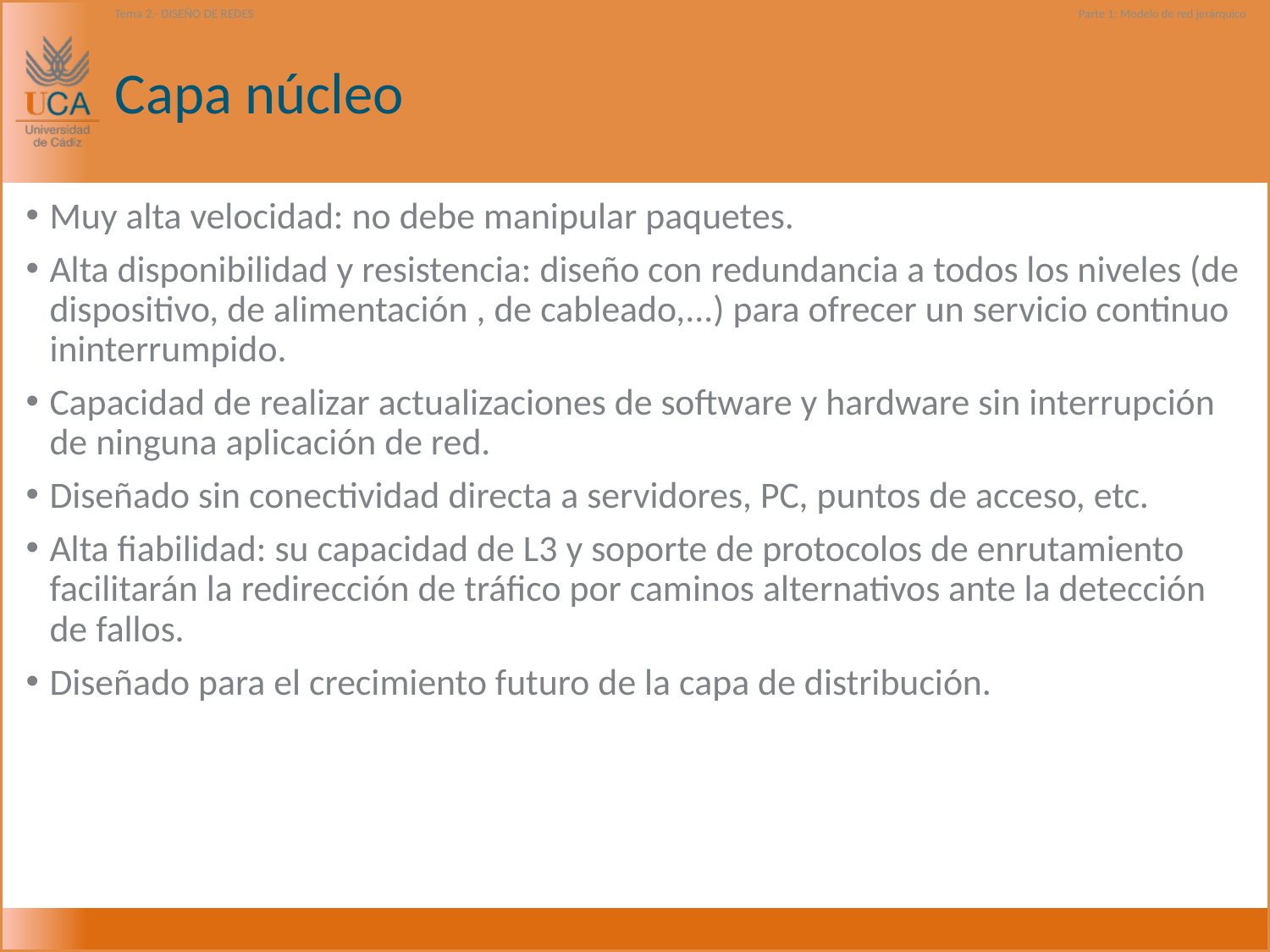

Tema 2.- DISEÑO DE REDES
Parte 1: Modelo de red jerárquico
# Capa núcleo
Muy alta velocidad: no debe manipular paquetes.
Alta disponibilidad y resistencia: diseño con redundancia a todos los niveles (de dispositivo, de alimentación , de cableado,...) para ofrecer un servicio continuo ininterrumpido.
Capacidad de realizar actualizaciones de software y hardware sin interrupción de ninguna aplicación de red.
Diseñado sin conectividad directa a servidores, PC, puntos de acceso, etc.
Alta fiabilidad: su capacidad de L3 y soporte de protocolos de enrutamiento facilitarán la redirección de tráfico por caminos alternativos ante la detección de fallos.
Diseñado para el crecimiento futuro de la capa de distribución.